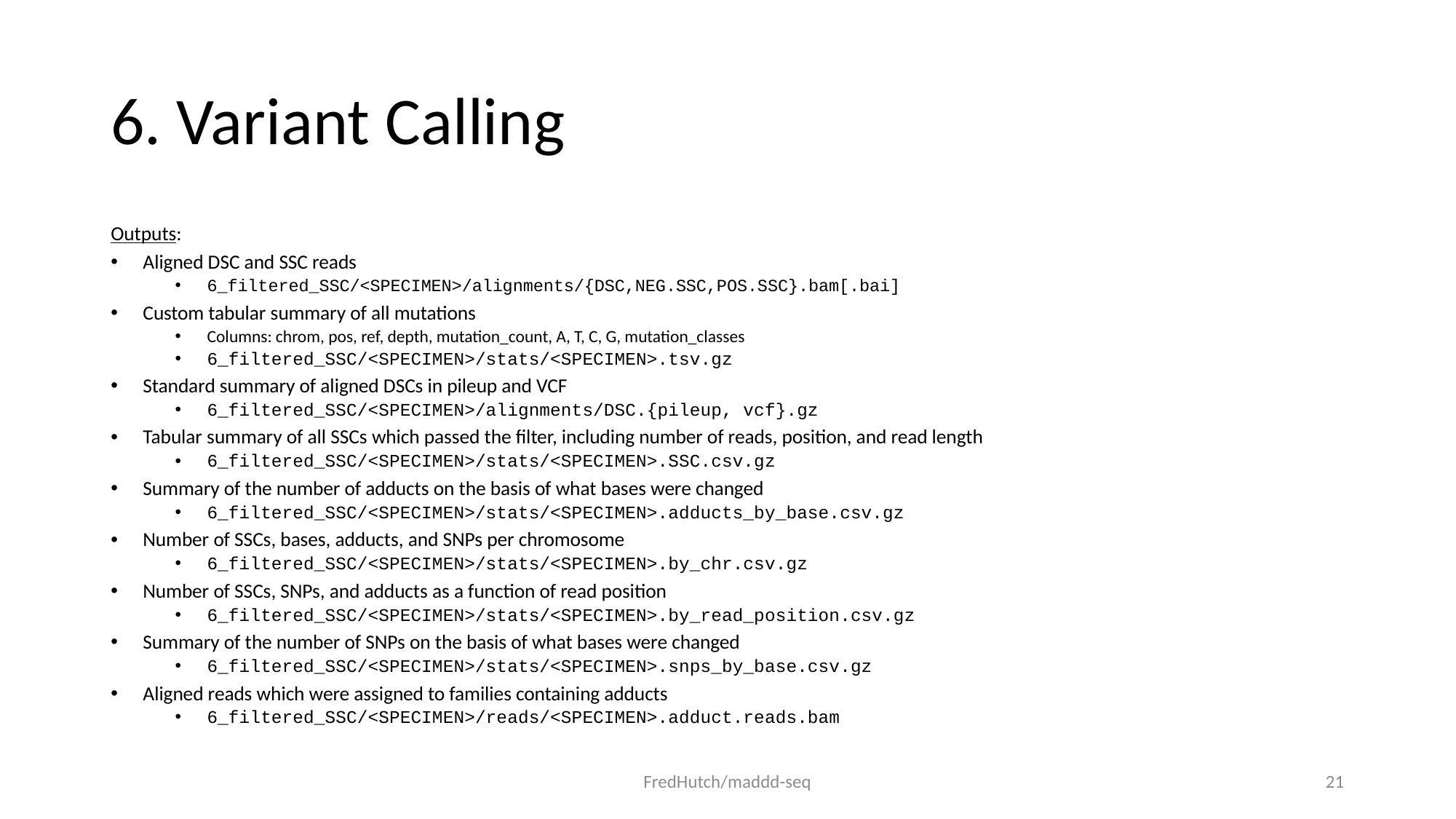

# 6. Variant Calling
Outputs:
Aligned DSC and SSC reads
6_filtered_SSC/<SPECIMEN>/alignments/{DSC,NEG.SSC,POS.SSC}.bam[.bai]
Custom tabular summary of all mutations
Columns: chrom, pos, ref, depth, mutation_count, A, T, C, G, mutation_classes
6_filtered_SSC/<SPECIMEN>/stats/<SPECIMEN>.tsv.gz
Standard summary of aligned DSCs in pileup and VCF
6_filtered_SSC/<SPECIMEN>/alignments/DSC.{pileup, vcf}.gz
Tabular summary of all SSCs which passed the filter, including number of reads, position, and read length
6_filtered_SSC/<SPECIMEN>/stats/<SPECIMEN>.SSC.csv.gz
Summary of the number of adducts on the basis of what bases were changed
6_filtered_SSC/<SPECIMEN>/stats/<SPECIMEN>.adducts_by_base.csv.gz
Number of SSCs, bases, adducts, and SNPs per chromosome
6_filtered_SSC/<SPECIMEN>/stats/<SPECIMEN>.by_chr.csv.gz
Number of SSCs, SNPs, and adducts as a function of read position
6_filtered_SSC/<SPECIMEN>/stats/<SPECIMEN>.by_read_position.csv.gz
Summary of the number of SNPs on the basis of what bases were changed
6_filtered_SSC/<SPECIMEN>/stats/<SPECIMEN>.snps_by_base.csv.gz
Aligned reads which were assigned to families containing adducts
6_filtered_SSC/<SPECIMEN>/reads/<SPECIMEN>.adduct.reads.bam

FredHutch/maddd-seq
21